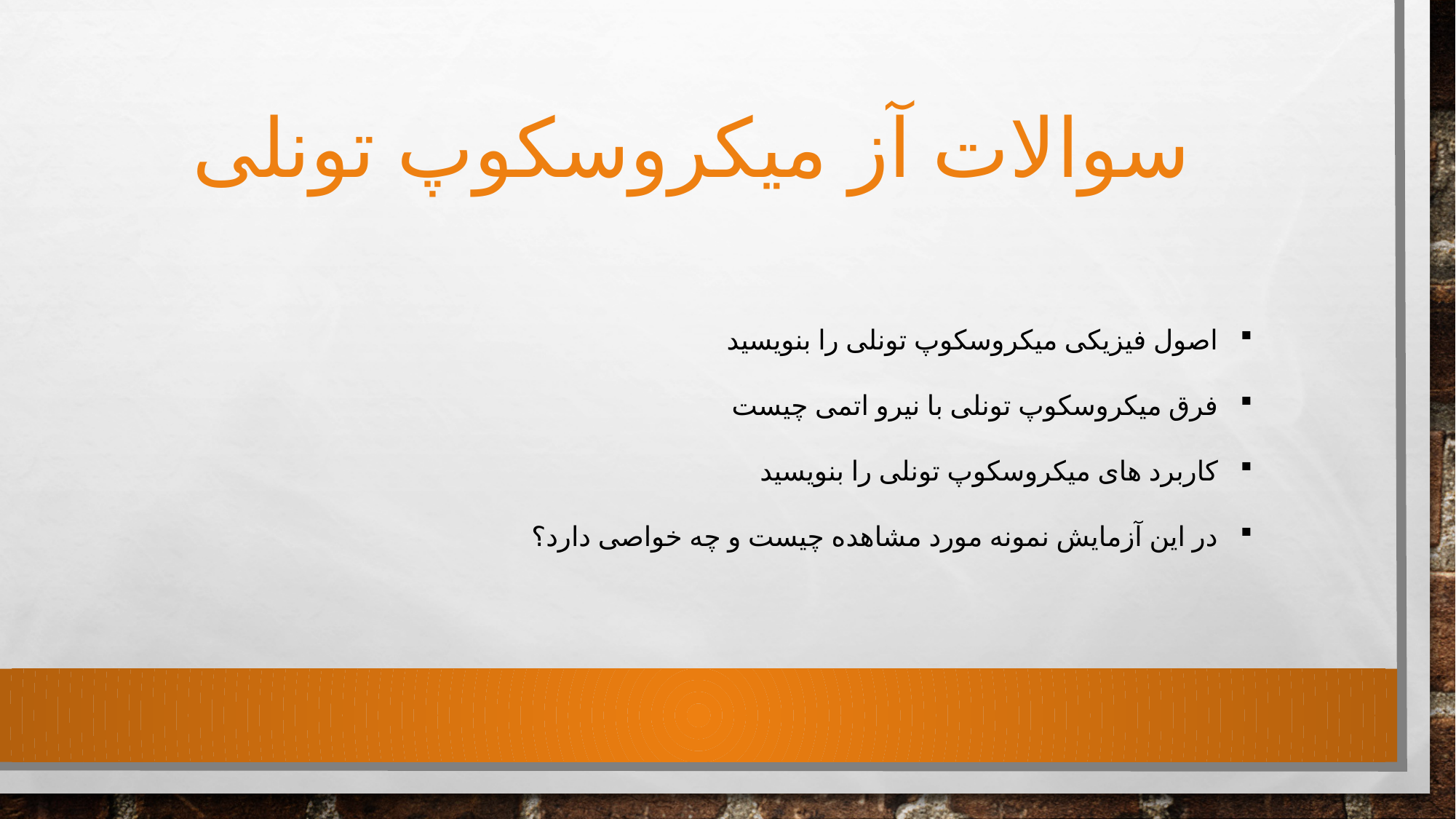

# سوالات آز میکروسکوپ تونلی
اصول فیزیکی میکروسکوپ تونلی را بنویسید
فرق میکروسکوپ تونلی با نیرو اتمی چیست
کاربرد های میکروسکوپ تونلی را بنویسید
در این آزمایش نمونه مورد مشاهده چیست و چه خواصی دارد؟